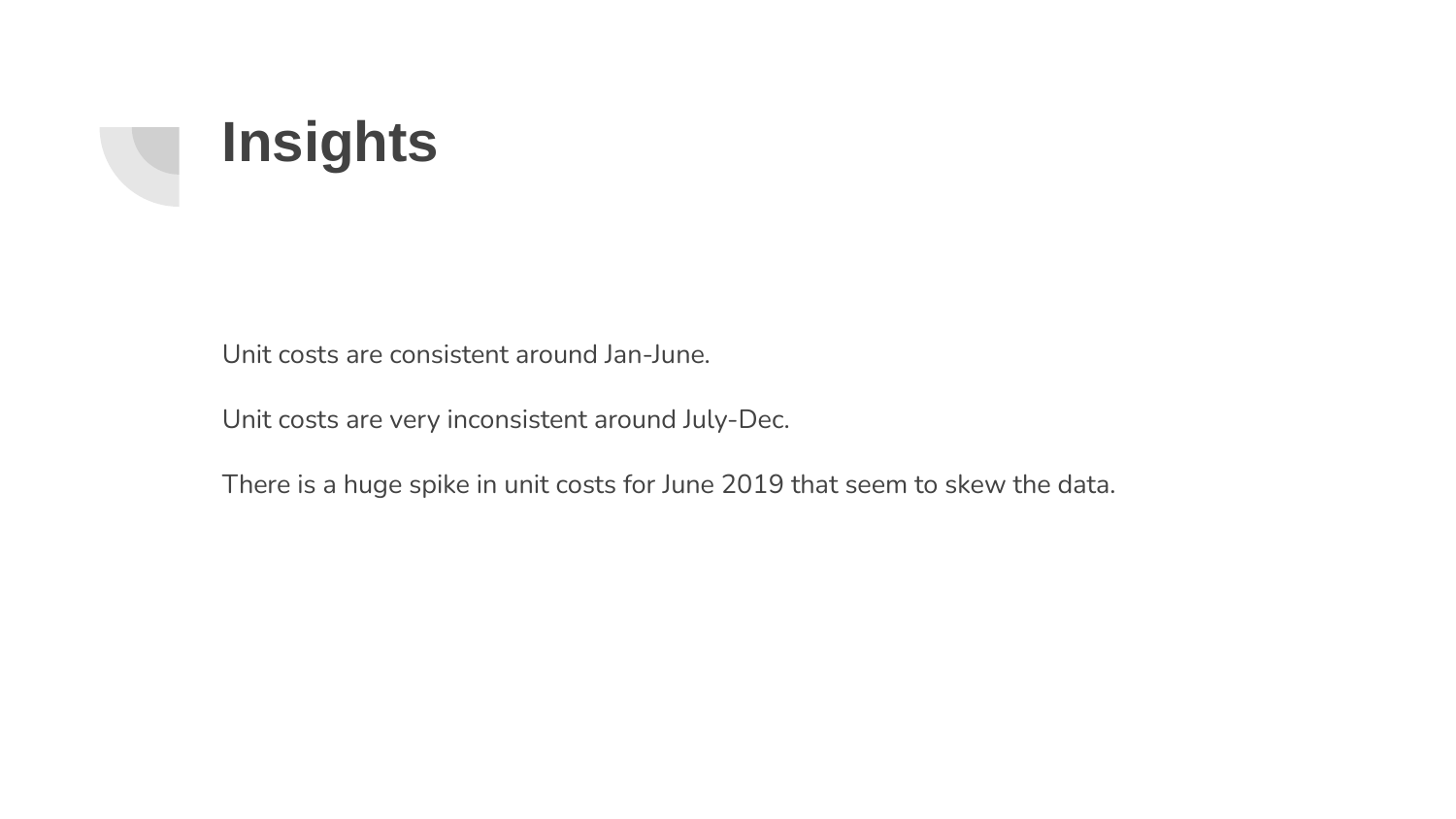

# Insights
Unit costs are consistent around Jan-June.
Unit costs are very inconsistent around July-Dec.
There is a huge spike in unit costs for June 2019 that seem to skew the data.